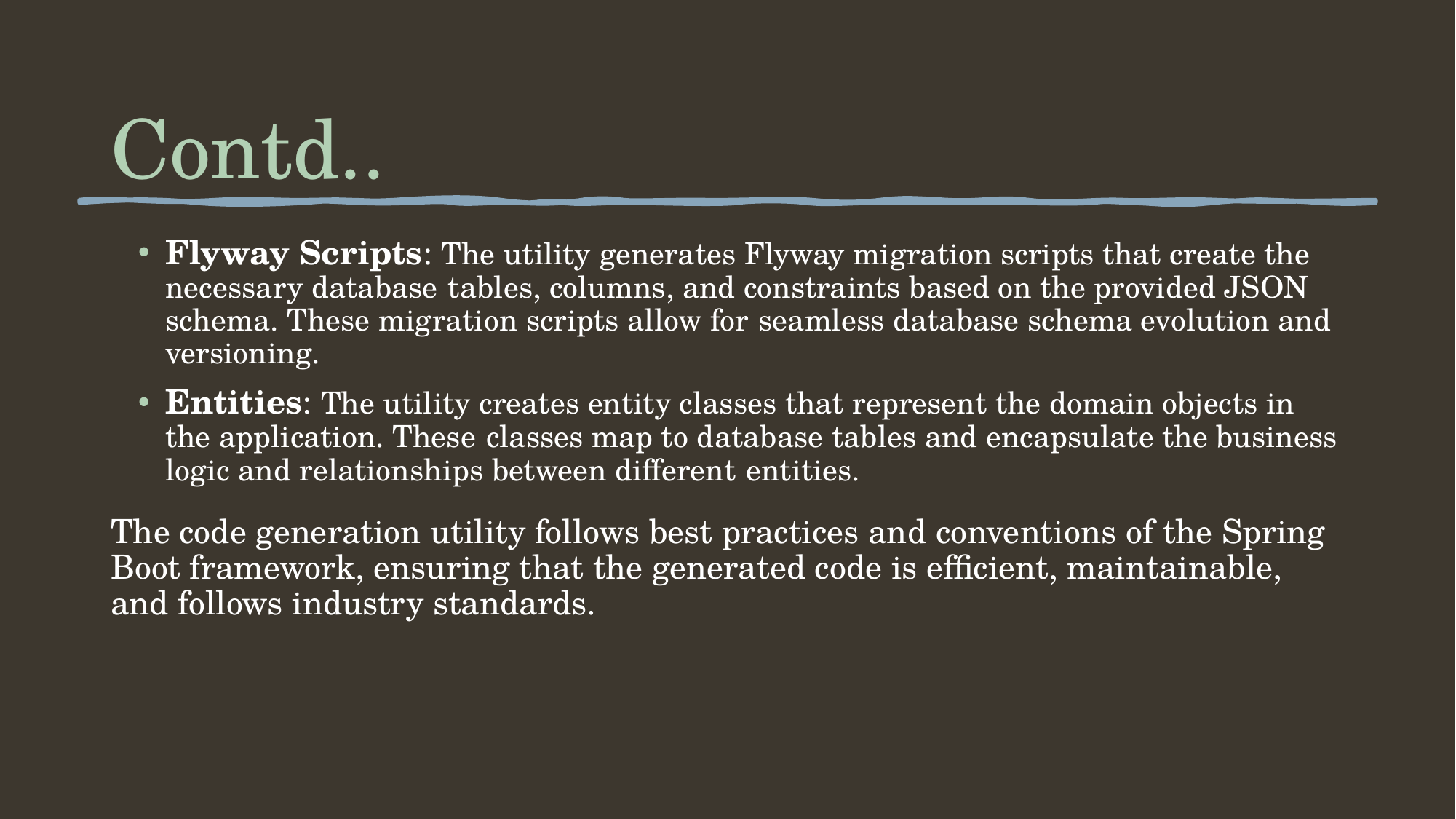

# Contd..

Flyway Scripts: The utility generates Flyway migration scripts that create the necessary database tables, columns, and constraints based on the provided JSON schema. These migration scripts allow for seamless database schema evolution and versioning.
Entities: The utility creates entity classes that represent the domain objects in the application. These classes map to database tables and encapsulate the business logic and relationships between different entities.
The code generation utility follows best practices and conventions of the Spring Boot framework, ensuring that the generated code is efficient, maintainable, and follows industry standards.